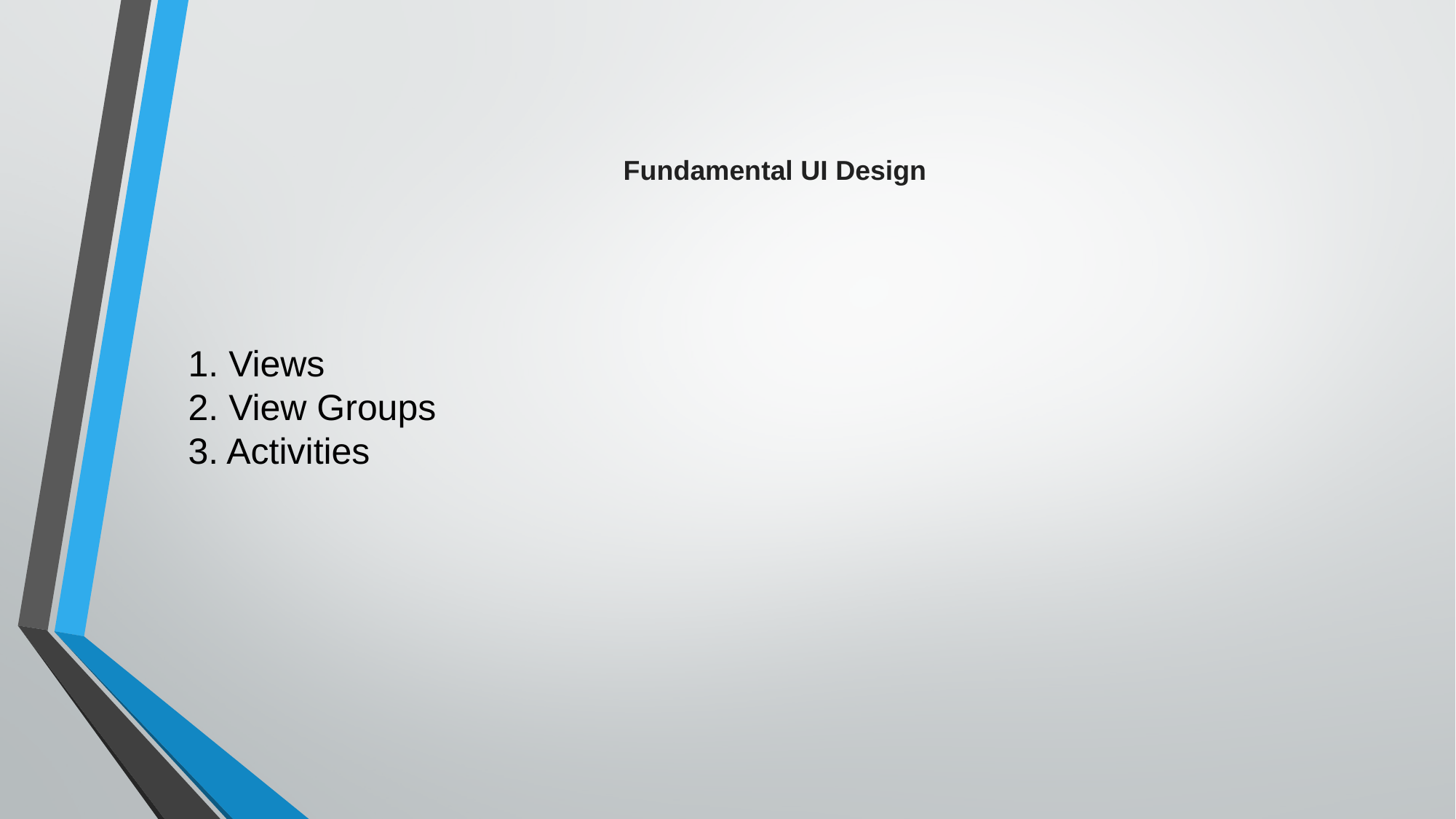

# Fundamental UI Design
1. Views
2. View Groups
3. Activities